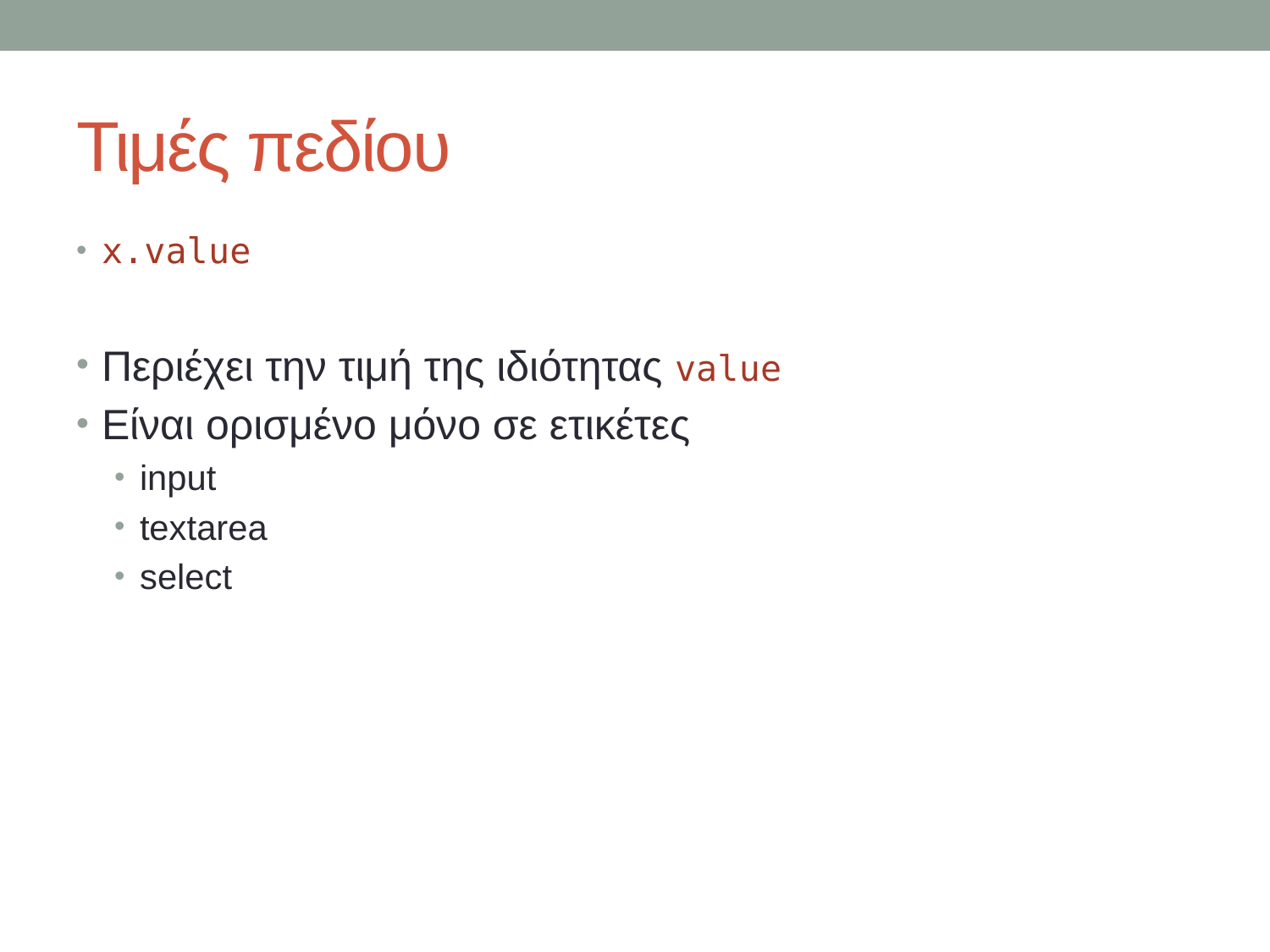

# Τιμές πεδίου
x.value

Περιέχει την τιμή της ιδιότητας value
Είναι ορισμένο μόνο σε ετικέτες
input
textarea
select